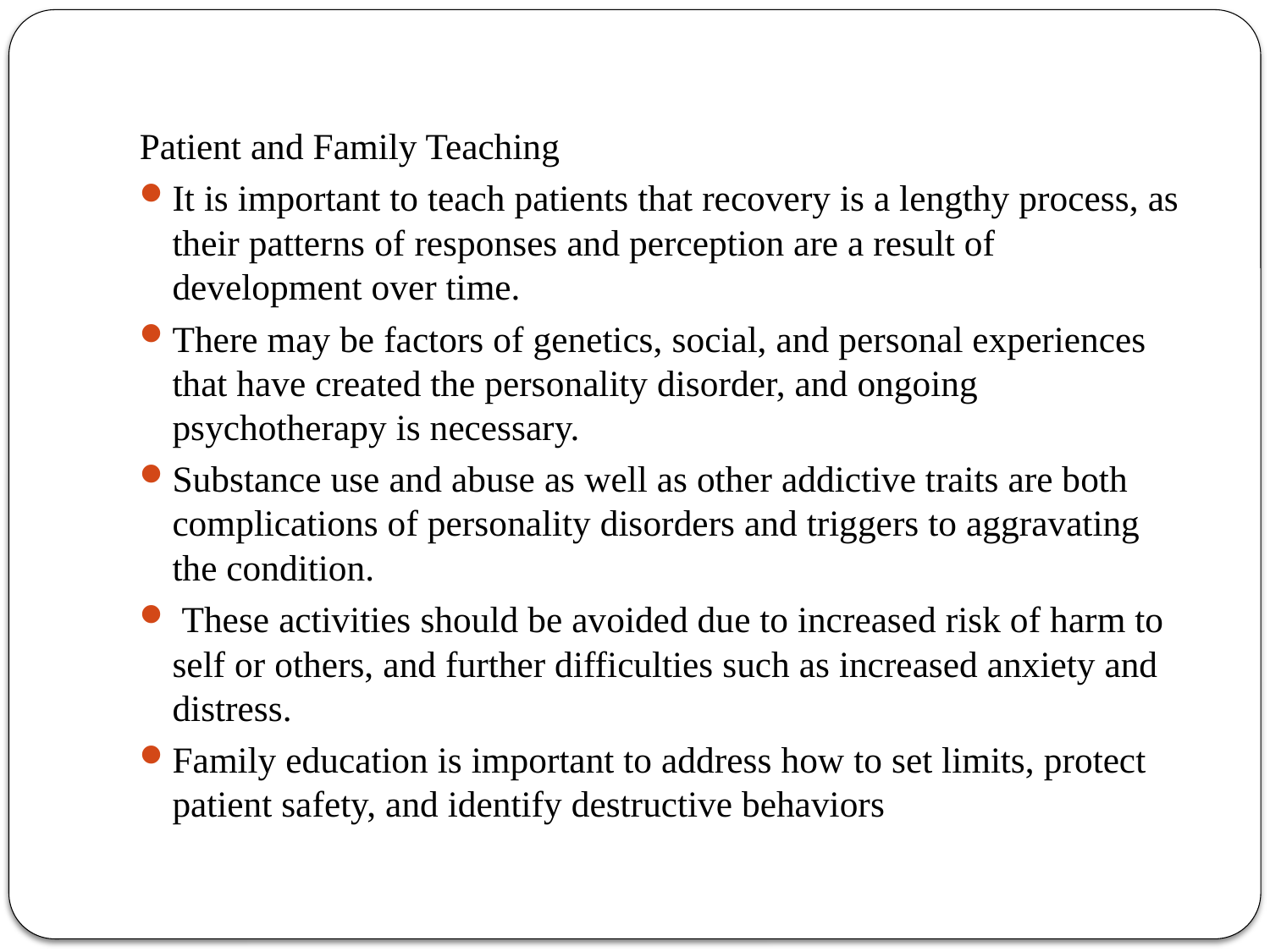

Patient and Family Teaching
It is important to teach patients that recovery is a lengthy process, as their patterns of responses and perception are a result of development over time.
There may be factors of genetics, social, and personal experiences that have created the personality disorder, and ongoing psychotherapy is necessary.
Substance use and abuse as well as other addictive traits are both complications of personality disorders and triggers to aggravating the condition.
 These activities should be avoided due to increased risk of harm to self or others, and further difficulties such as increased anxiety and distress.
Family education is important to address how to set limits, protect patient safety, and identify destructive behaviors